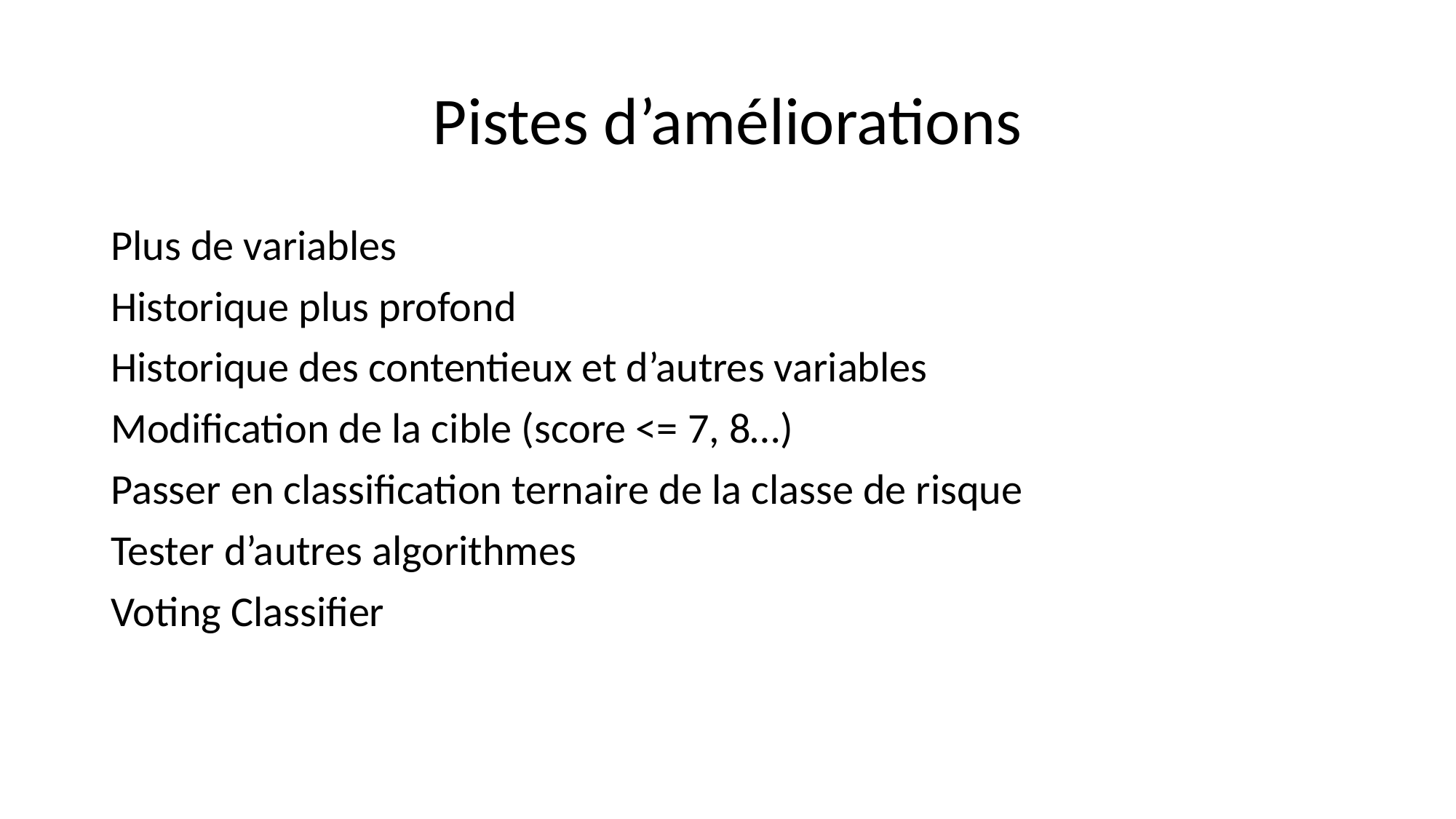

# Pistes d’améliorations
Plus de variables
Historique plus profond
Historique des contentieux et d’autres variables
Modification de la cible (score <= 7, 8…)
Passer en classification ternaire de la classe de risque
Tester d’autres algorithmes
Voting Classifier